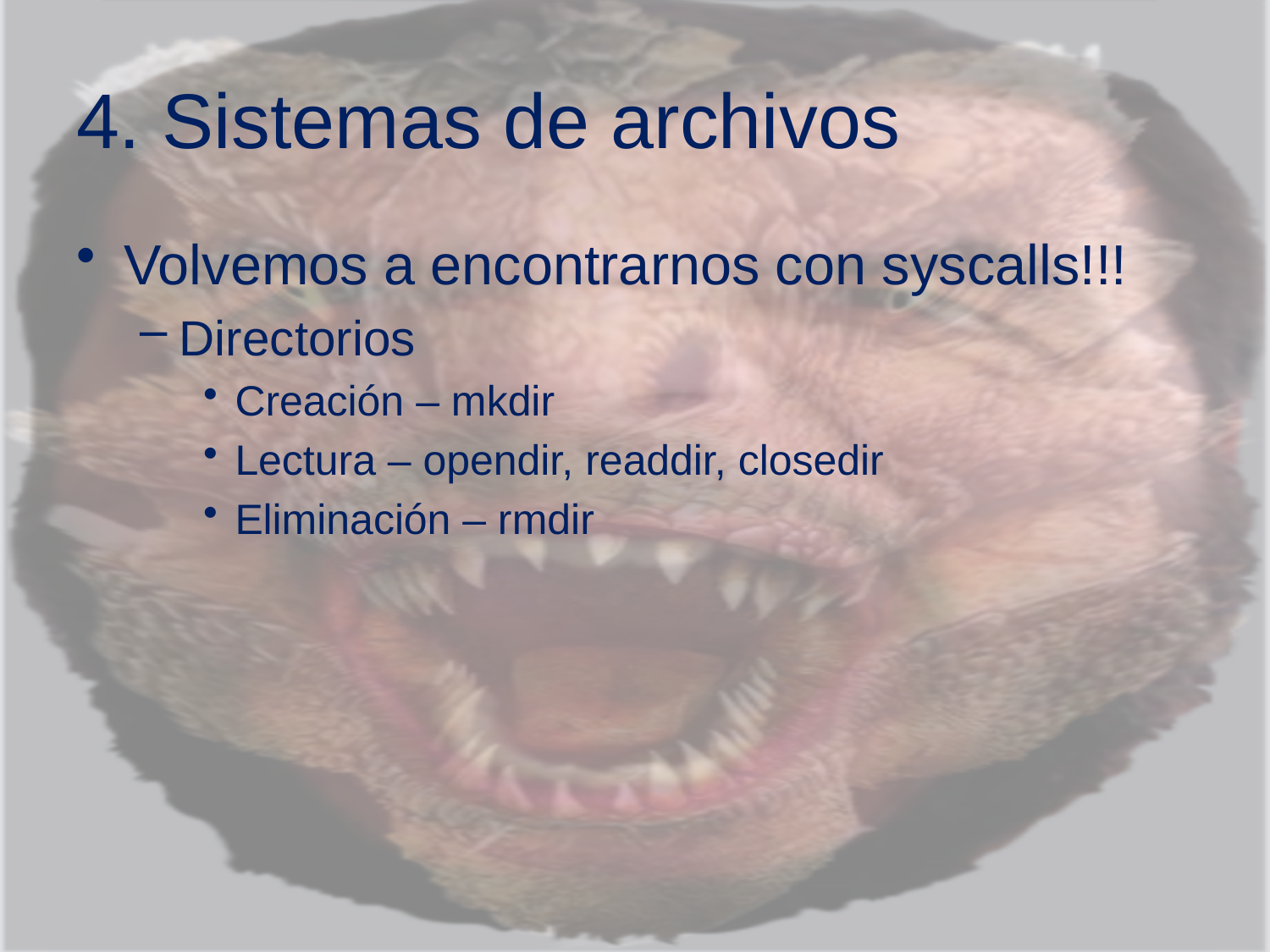

# 4. Sistemas de archivos
Volvemos a encontrarnos con syscalls!!!
Directorios
Creación – mkdir
Lectura – opendir, readdir, closedir
Eliminación – rmdir